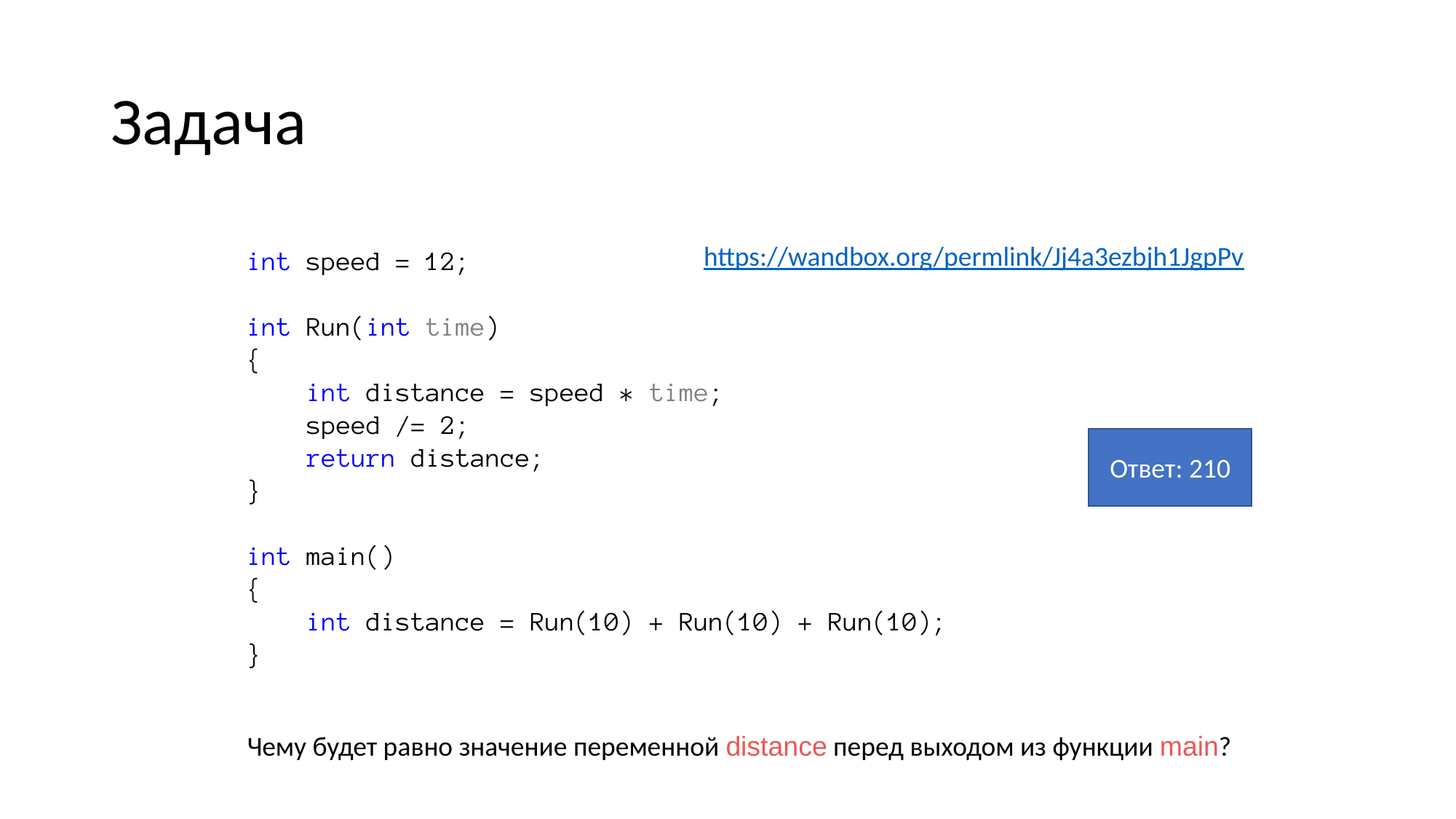

# Задача
https://wandbox.org/permlink/Jj4a3ezbjh1JgpPv
int speed = 12;

int Run(int time)
{
    int distance = speed * time;
    speed /= 2;
    return distance;
}

int main()
{
    int distance = Run(10) + Run(10) + Run(10);
}
Ответ: 210
Чему будет равно значение переменной distance перед выходом из функции main?